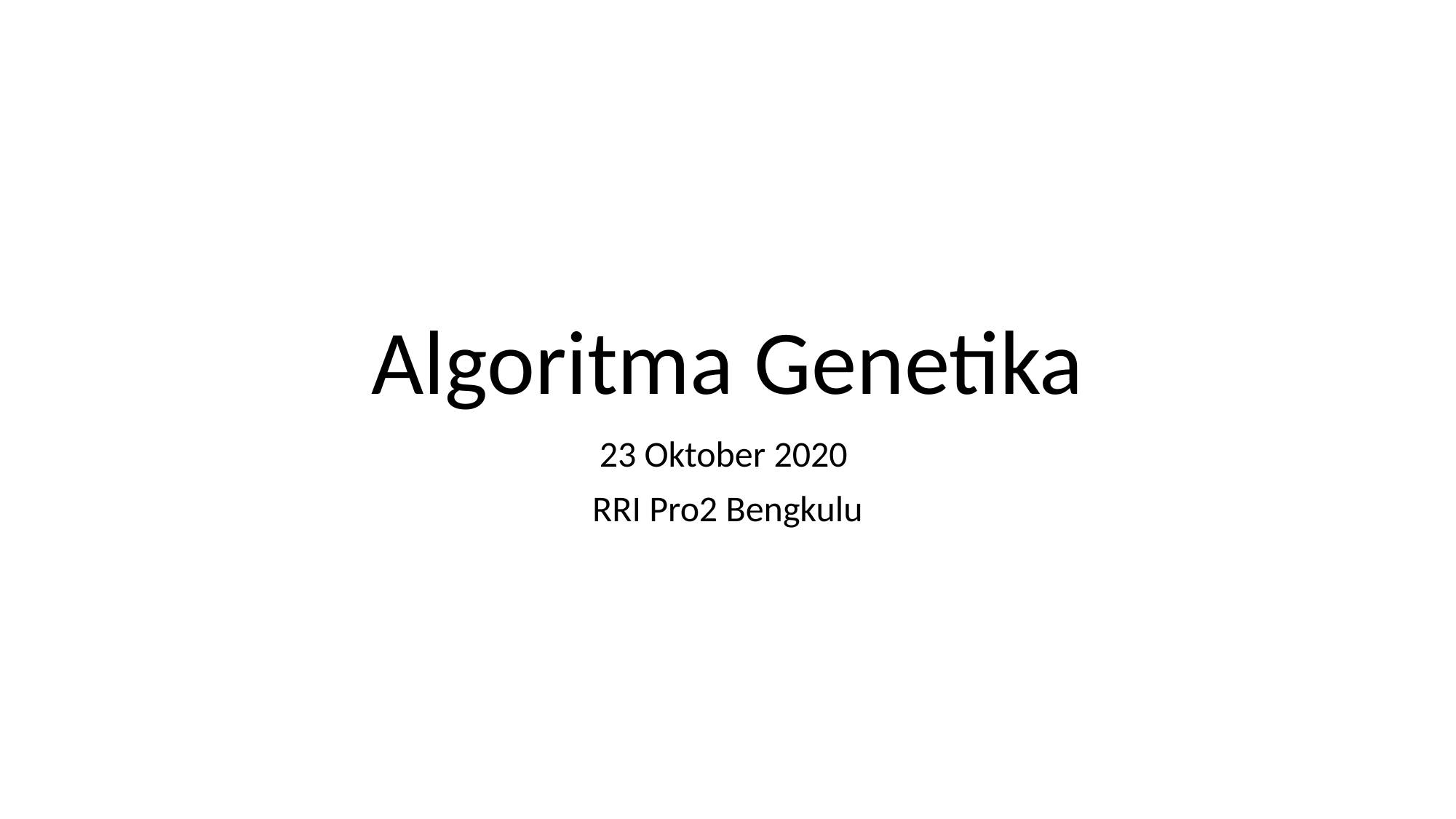

# Algoritma Genetika
23 Oktober 2020
RRI Pro2 Bengkulu